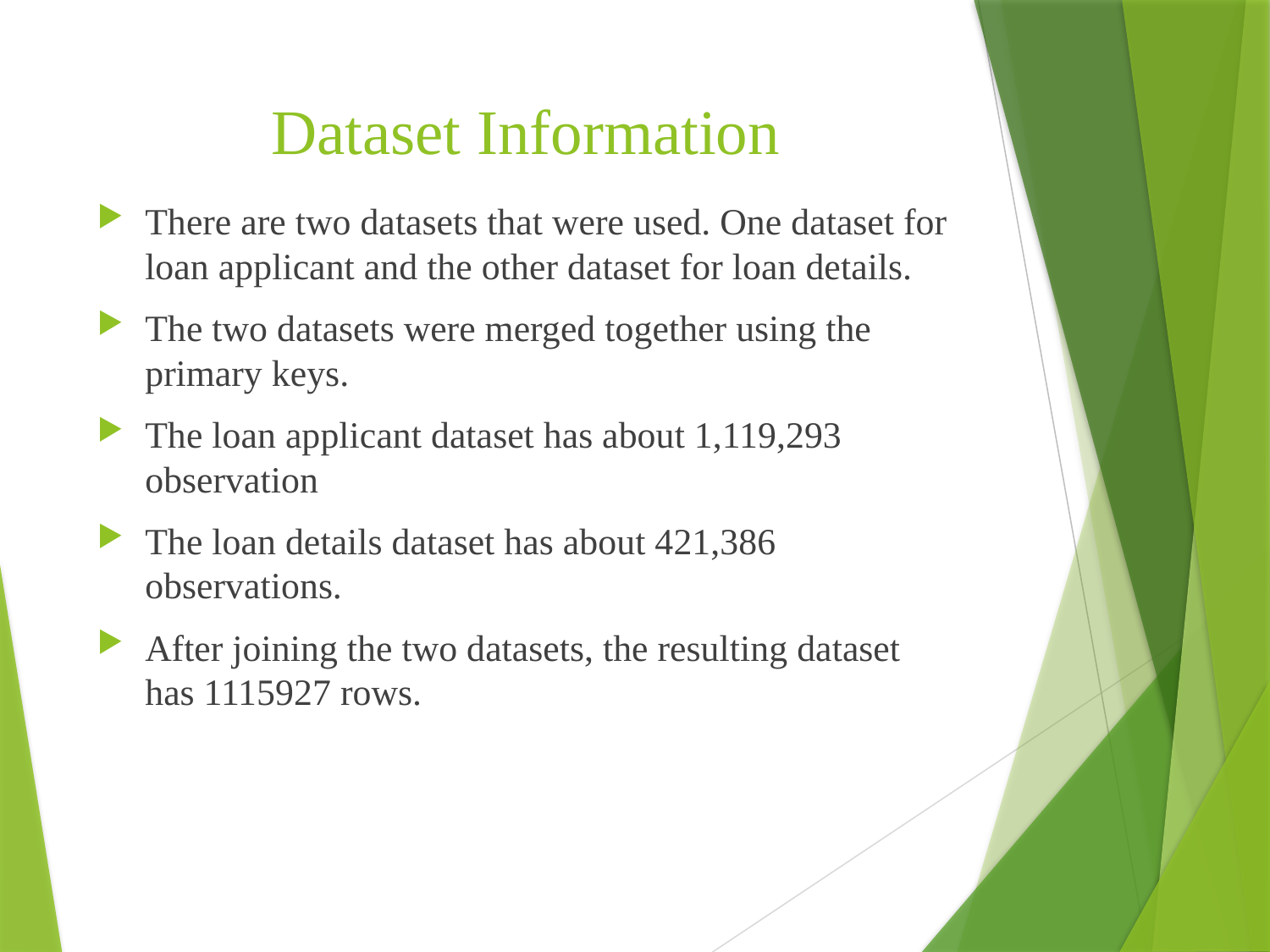

# Dataset Information
There are two datasets that were used. One dataset for loan applicant and the other dataset for loan details.
The two datasets were merged together using the primary keys.
The loan applicant dataset has about 1,119,293 observation
The loan details dataset has about 421,386 observations.
After joining the two datasets, the resulting dataset has 1115927 rows.